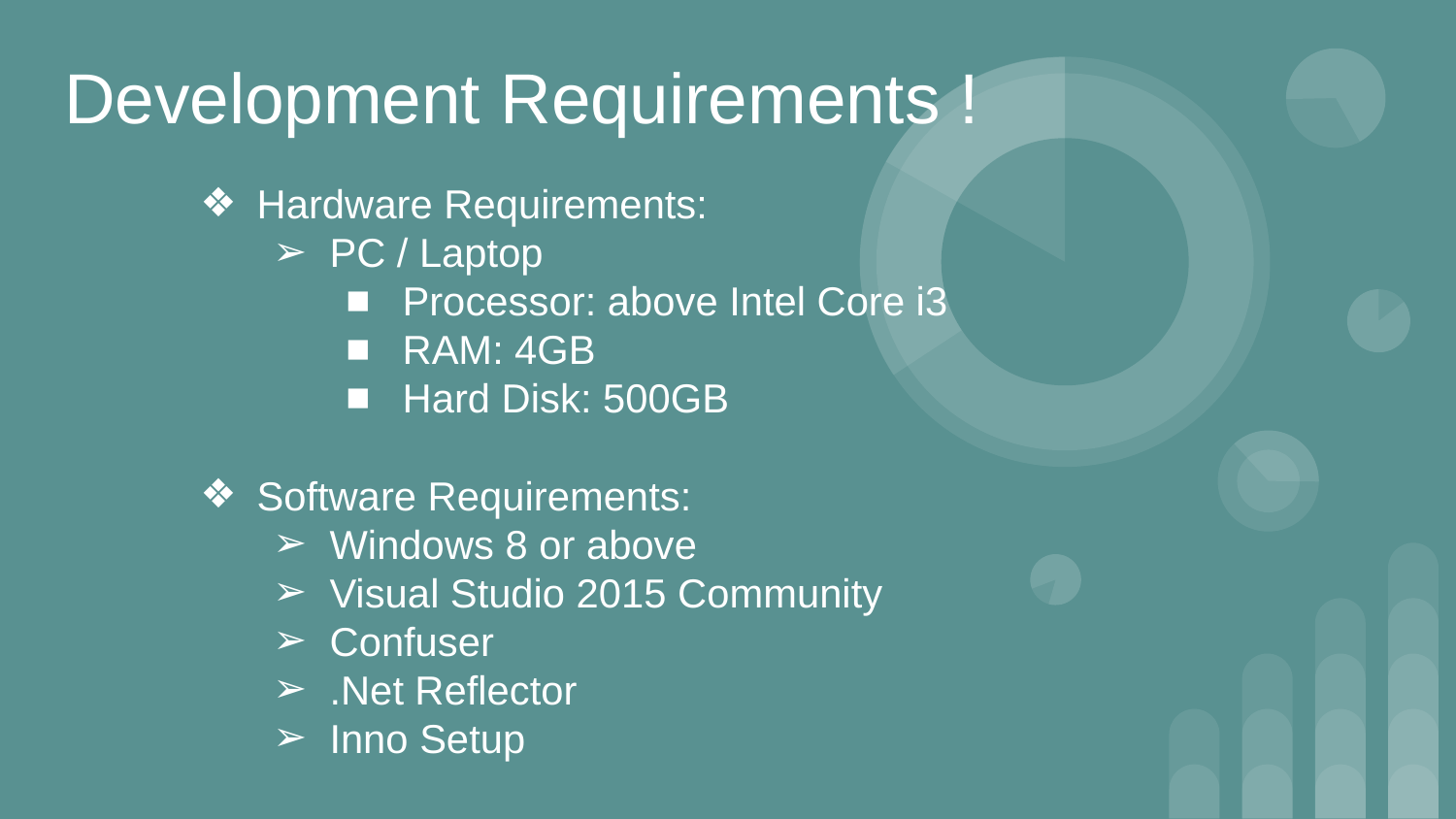

Development Requirements !
Hardware Requirements:
PC / Laptop
Processor: above Intel Core i3
RAM: 4GB
Hard Disk: 500GB

Software Requirements:
Windows 8 or above
Visual Studio 2015 Community
Confuser
.Net Reflector
Inno Setup